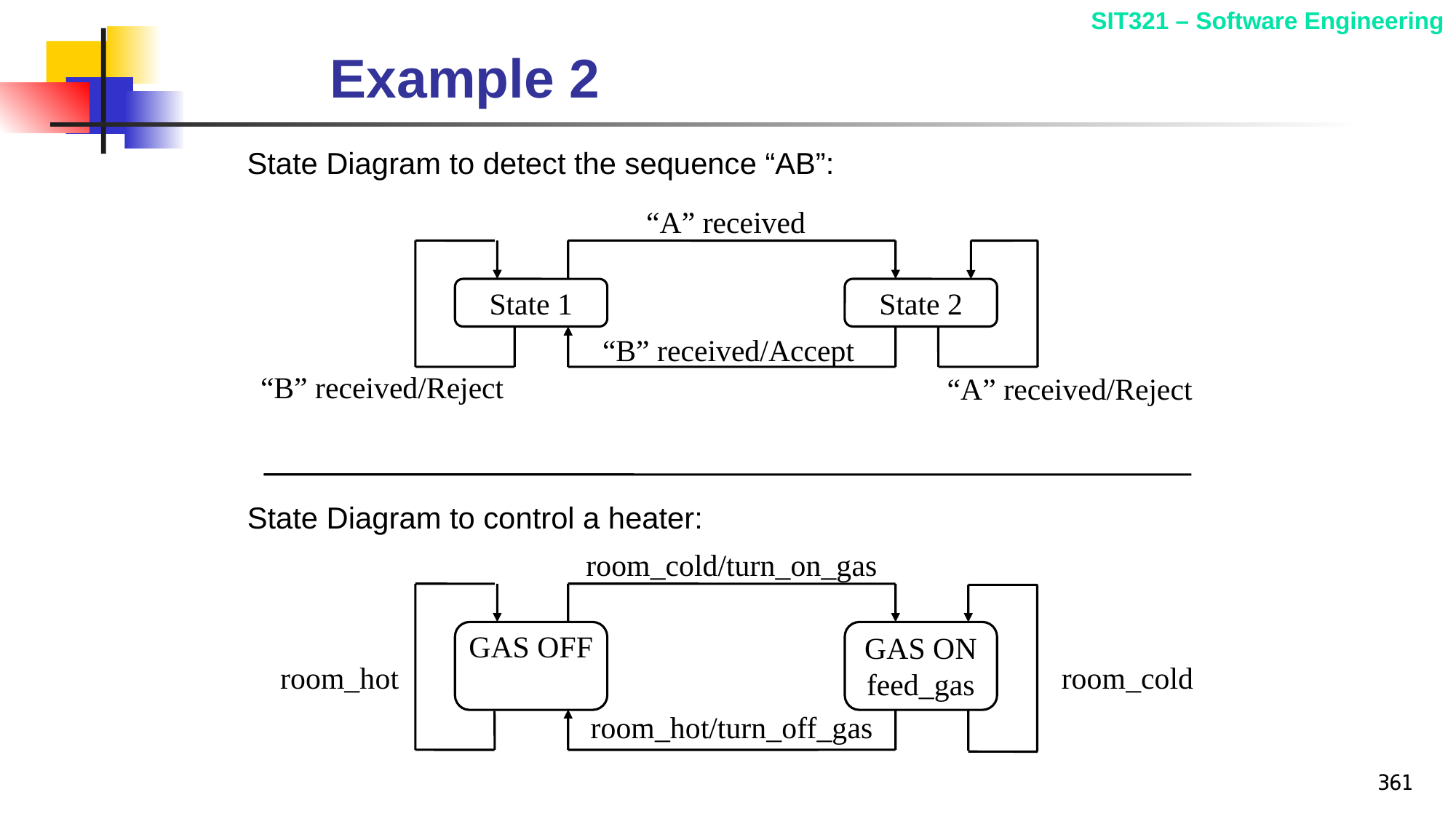

# Example 2
State Diagram to detect the sequence “AB”:
“A” received

State 1
State 2

“B” received/Accept

“B” received/Reject
“A” received/Reject

State Diagram to control a heater:
room_cold/turn_on_gas

GAS OFF

GAS ON
feed_gas
room_hot
room_cold
room_hot/turn_off_gas

361